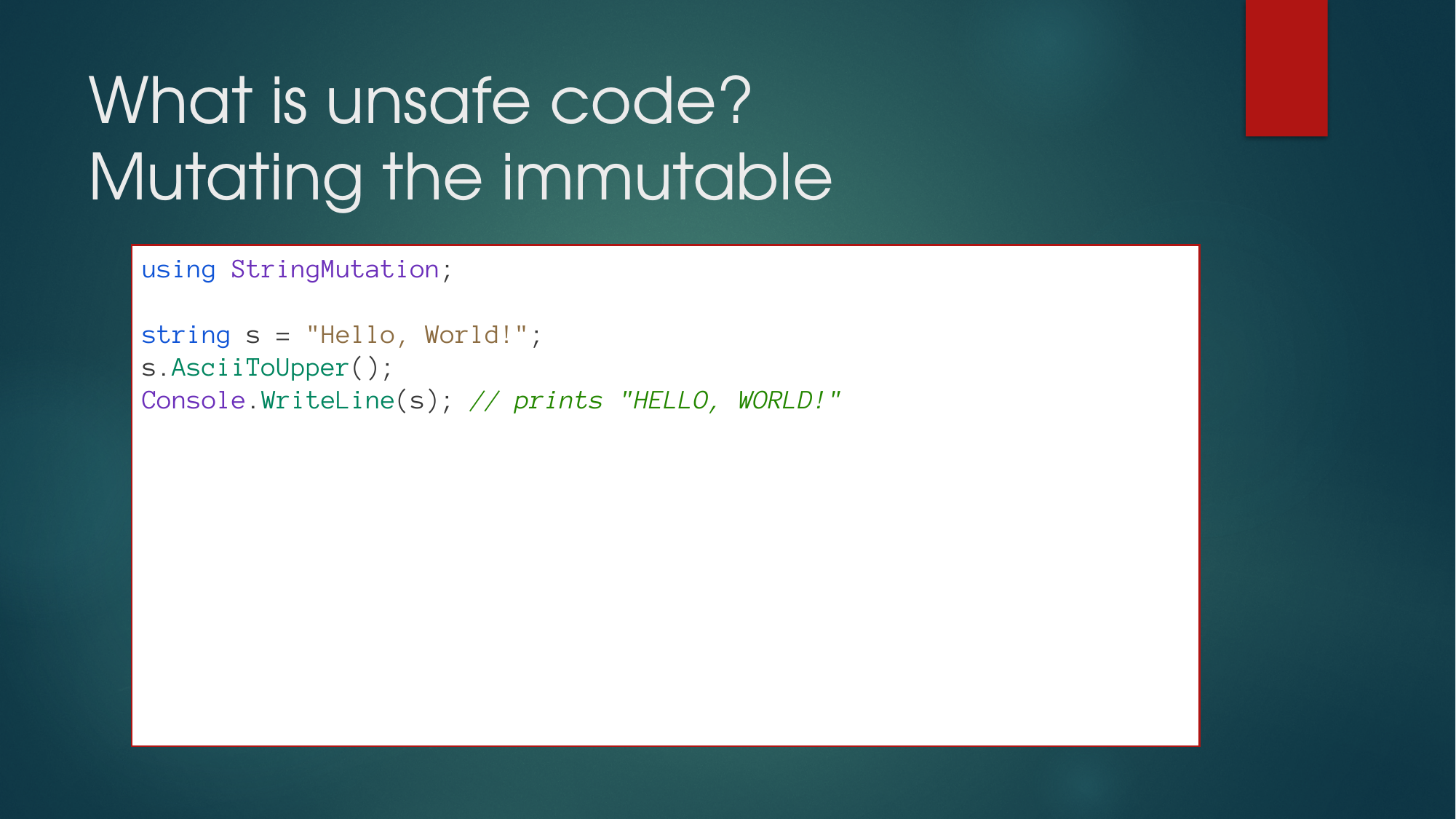

# What is unsafe code? Mutating the immutable
using StringMutation;
string s = "Hello, World!";
s.AsciiToUpper();
Console.WriteLine(s); // prints "HELLO, WORLD!"